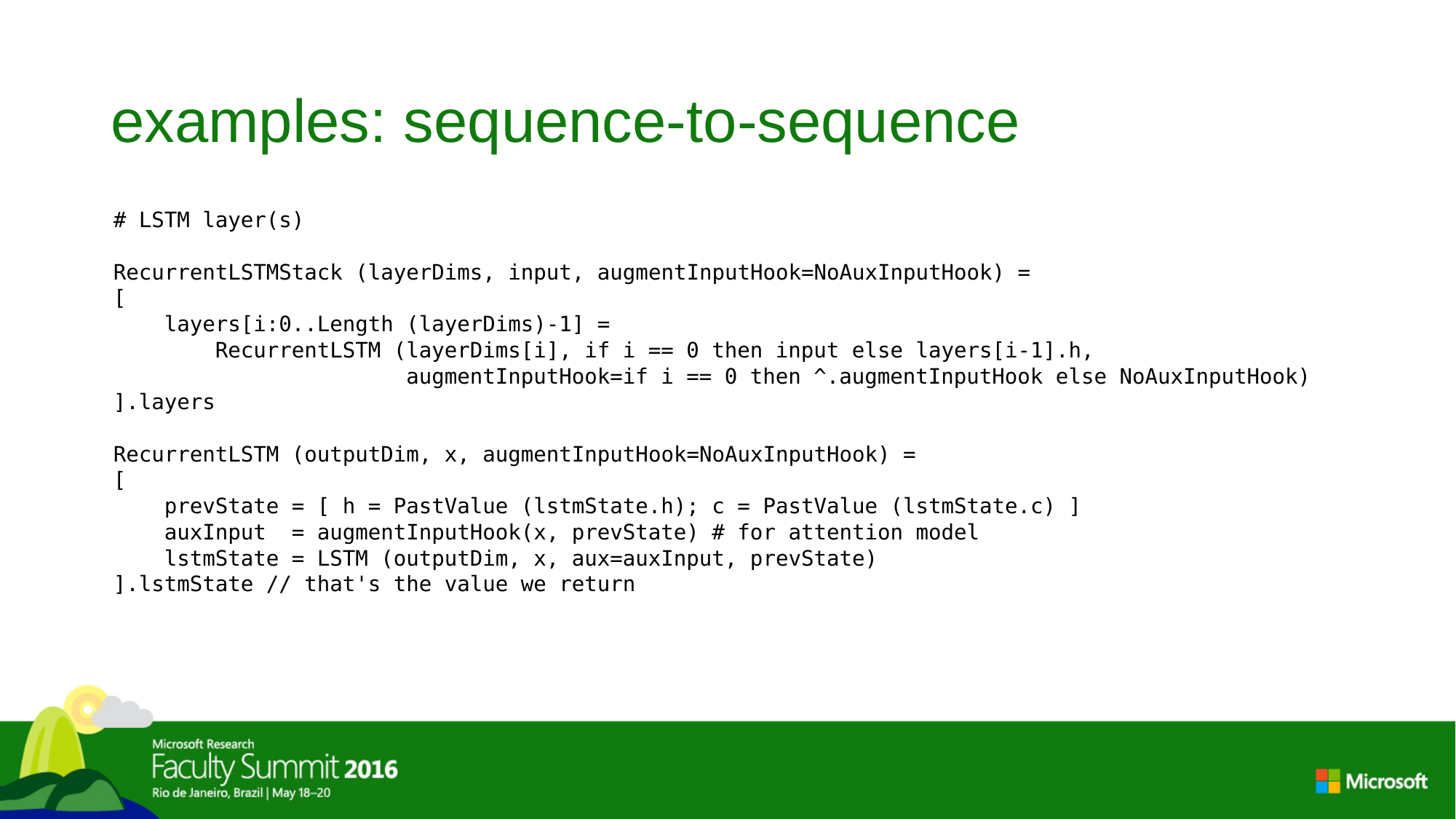

# examples: sequence-to-sequence
# LSTM layer(s)

RecurrentLSTMStack (layerDims, input, augmentInputHook=NoAuxInputHook) =
[
    layers[i:0..Length (layerDims)-1] =
        RecurrentLSTM (layerDims[i], if i == 0 then input else layers[i-1].h,
                       augmentInputHook=if i == 0 then ^.augmentInputHook else NoAuxInputHook)
].layers

RecurrentLSTM (outputDim, x, augmentInputHook=NoAuxInputHook) =
[
    prevState = [ h = PastValue (lstmState.h); c = PastValue (lstmState.c) ]
    auxInput  = augmentInputHook(x, prevState) # for attention model
    lstmState = LSTM (outputDim, x, aux=auxInput, prevState)
].lstmState // that's the value we return